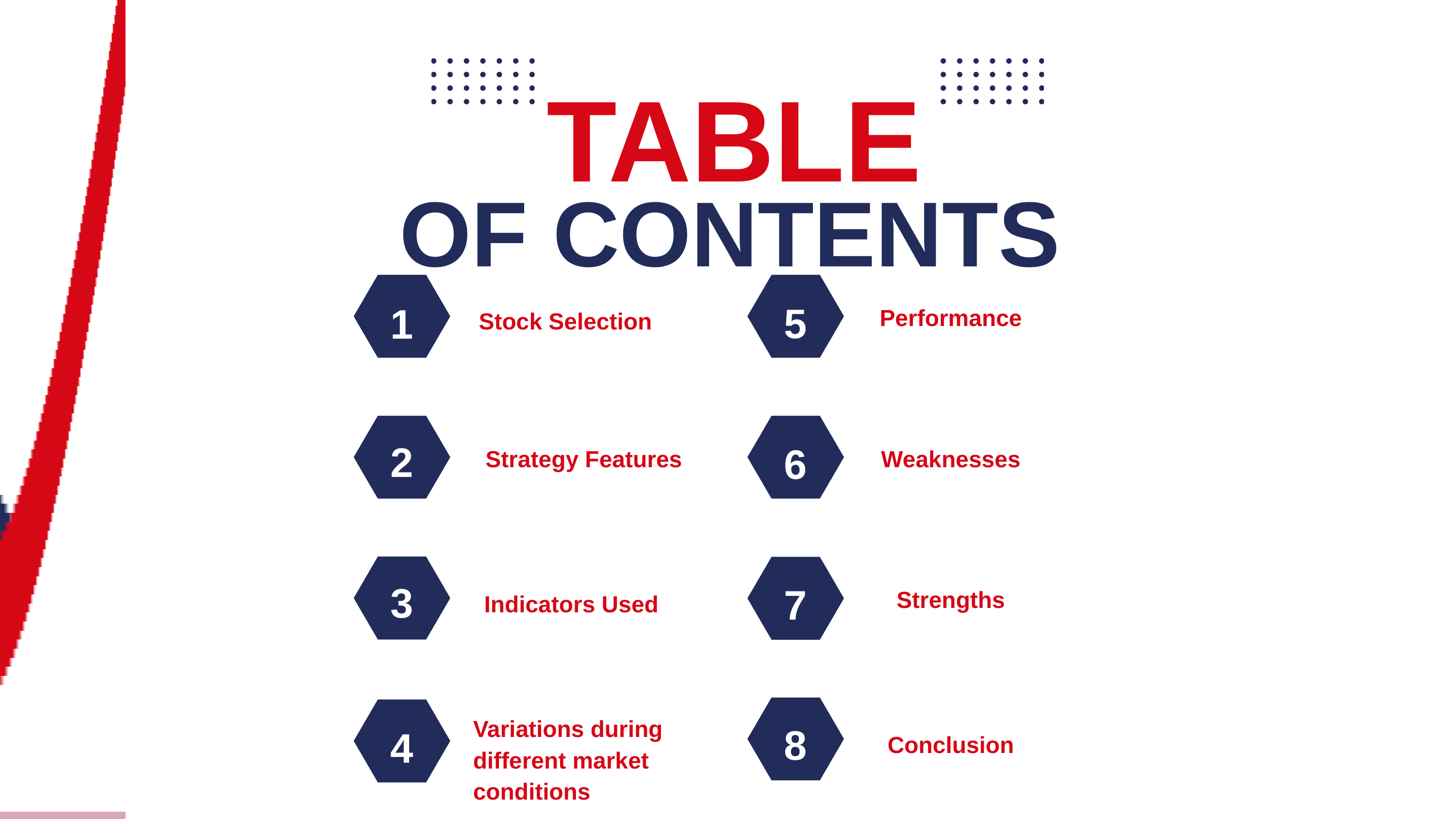

TABLE

OF CONTENTS

5
1
Performance
Stock Selection

2
6
Strategy Features
Weaknesses

3
7
Indicators Used
Strengths

Variations during different market conditions
8
4
Conclusion